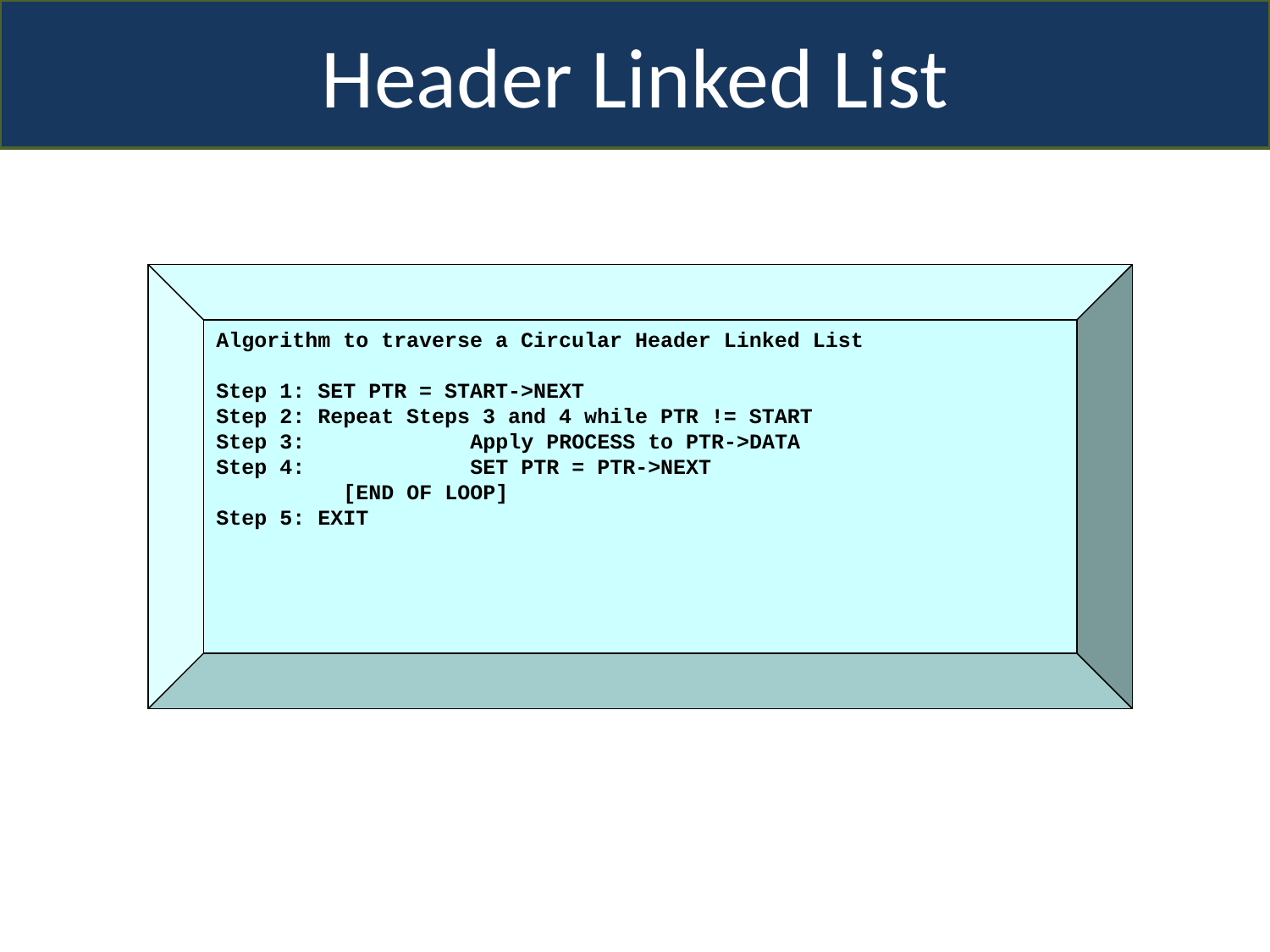

Header Linked List
Algorithm to traverse a Circular Header Linked List

Step 1: SET PTR = START->NEXT
Step 2: Repeat Steps 3 and 4 while PTR != START
Step 3:		Apply PROCESS to PTR->DATA
Step 4:		SET PTR = PTR->NEXT
	[END OF LOOP]
Step 5: EXIT